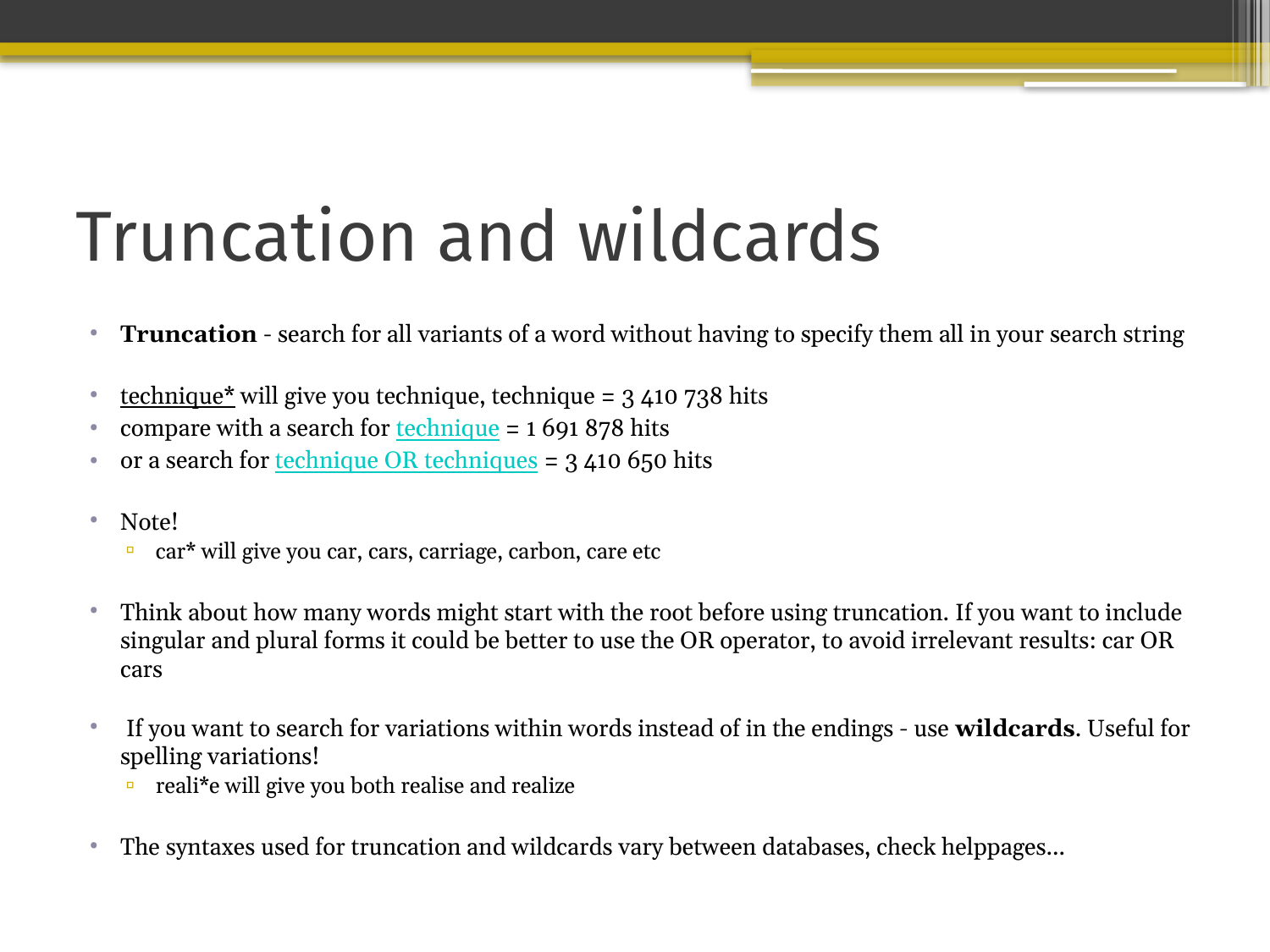

# Truncation and wildcards
Truncation - search for all variants of a word without having to specify them all in your search string

technique* will give you technique, technique = 3 410 738 hits
compare with a search for technique = 1 691 878 hits
or a search for technique OR techniques = 3 410 650 hits
Note!
car* will give you car, cars, carriage, carbon, care etc

Think about how many words might start with the root before using truncation. If you want to include singular and plural forms it could be better to use the OR operator, to avoid irrelevant results: car OR cars
 If you want to search for variations within words instead of in the endings - use wildcards. Useful for spelling variations!
reali*e will give you both realise and realize

The syntaxes used for truncation and wildcards vary between databases, check helppages...